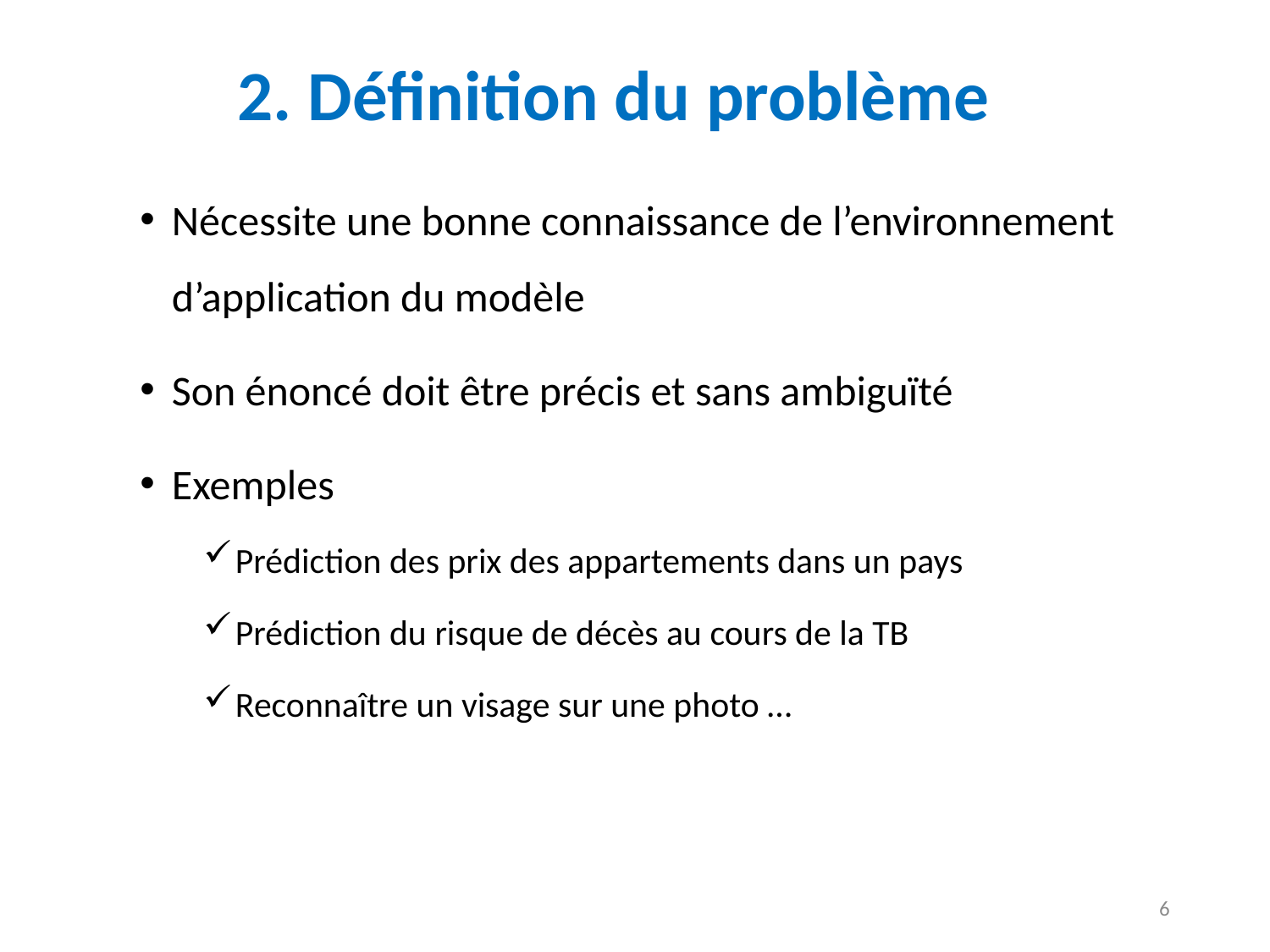

# 2. Définition du problème
Nécessite une bonne connaissance de l’environnement d’application du modèle
Son énoncé doit être précis et sans ambiguïté
Exemples
Prédiction des prix des appartements dans un pays
Prédiction du risque de décès au cours de la TB
Reconnaître un visage sur une photo …

6